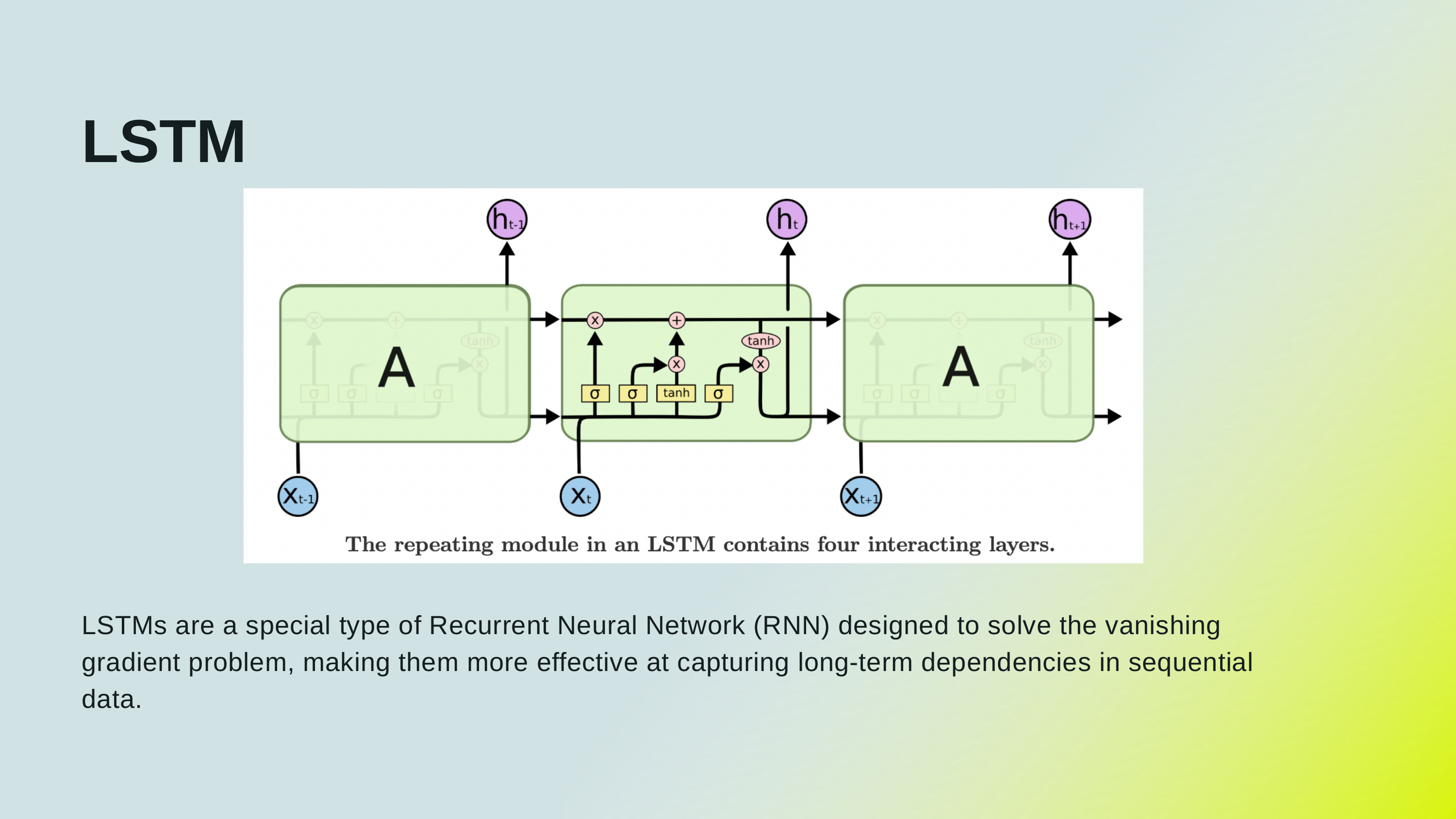

LSTM

LSTMs are a special type of Recurrent Neural Network (RNN) designed to solve the vanishing gradient problem, making them more effective at capturing long-term dependencies in sequential data.